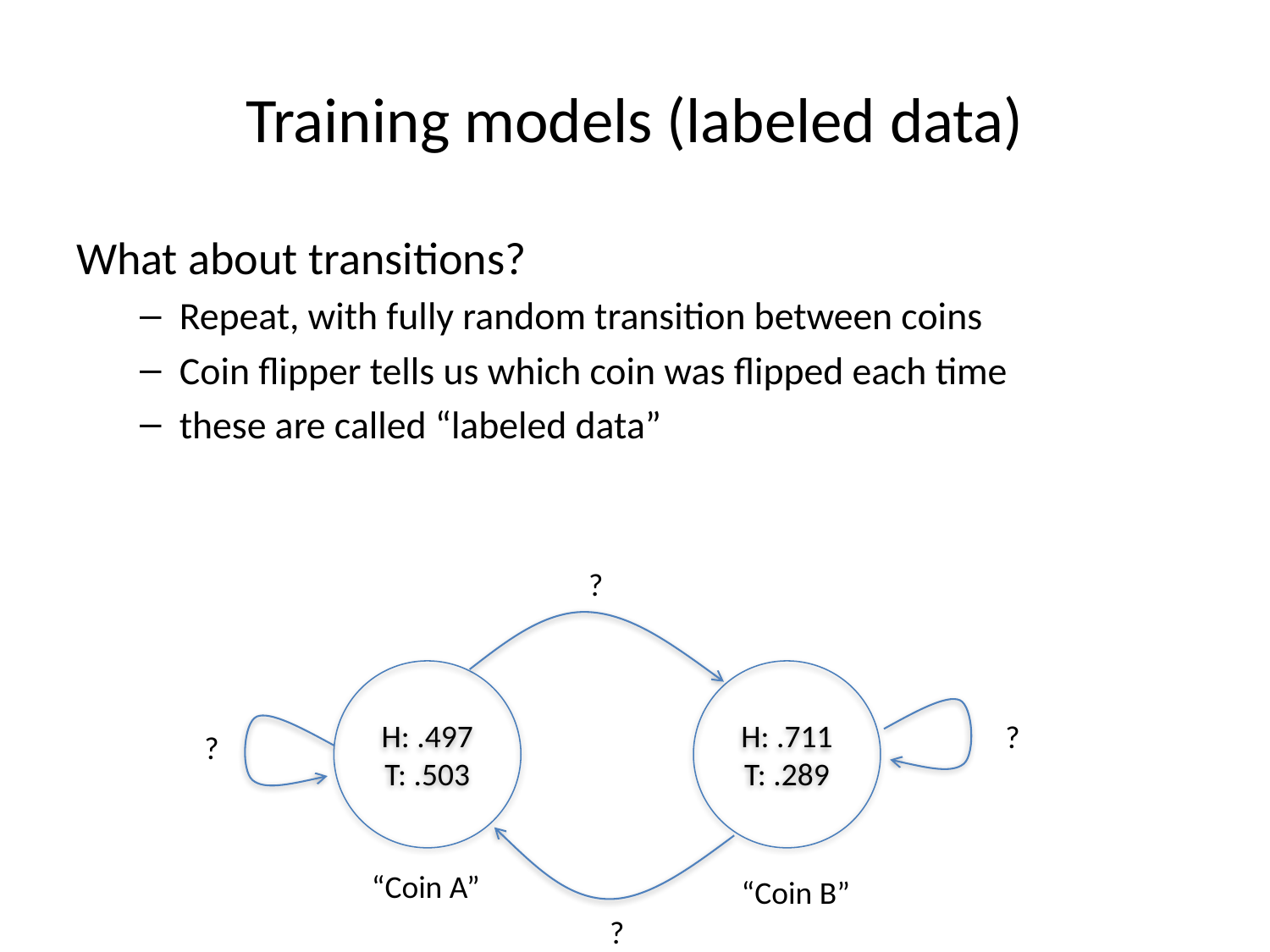

# Training models (labeled data)
What about transitions?
Repeat, with fully random transition between coins
Coin flipper tells us which coin was flipped each time
these are called “labeled data”
?

H: .497
T: .503
H: .711
T: .289

?

?

“Coin A”
“Coin B”
?